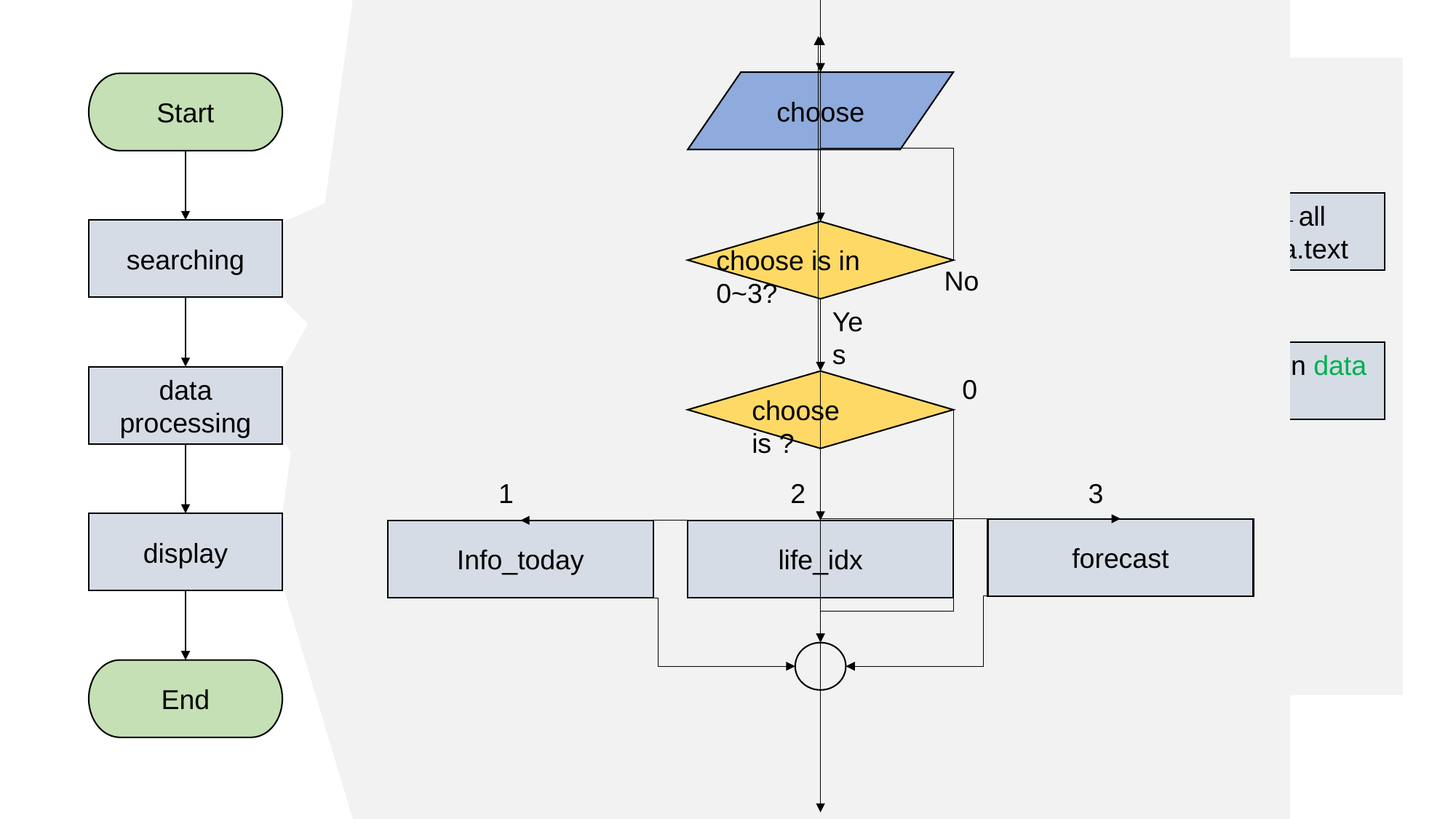

choose

choose is in 0~3?

choose is ?
forecast
Info_today
life_idx

No
Yes
0
1
2
3

loctn
loctn←parsing data

loctn is value?
loctn←parsing data.text
No
Yes

data←parsing data.text
data←parsing data

data is value?
data←parsing data.text
No
Yes
data list←all parsing data.text
data← data in data list
Start
searching
data processing
display
End
data: updtTime, minTemp, maxTemp, appTemp
data: uv_idx, rainfall
data list: indctr, temps, wthrs
data: fin_dst, Ulf_dst, ozn_idx,
curTemp, tmrTemp_am, tmrTemp_pm, dftTemp_am, dftTemp_pm, curWthr, tmrWthr_am, tmrWthr_pm, dftWthr_am, dftWthr_pm